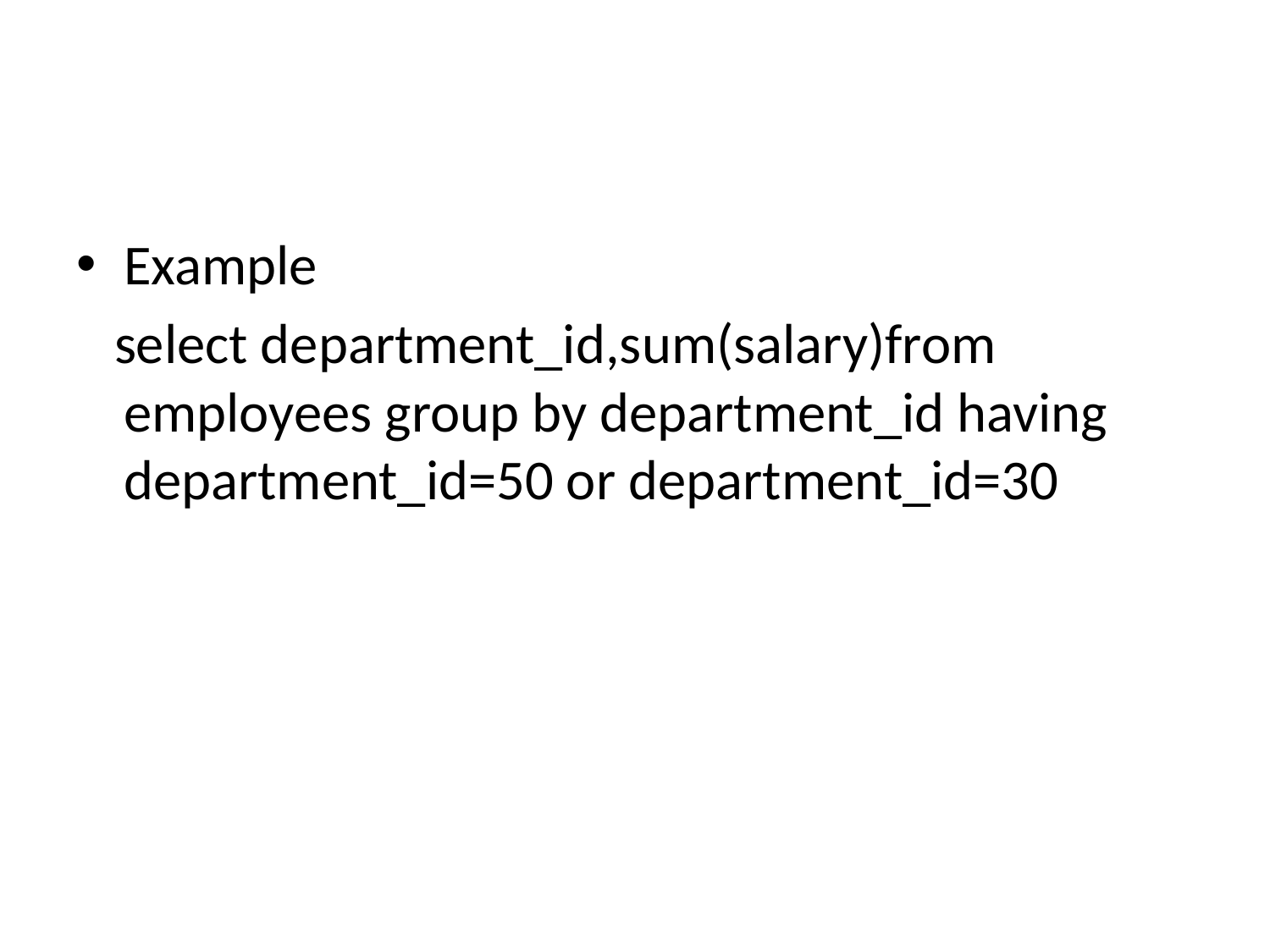

#
Example
   select department_id,sum(salary)from employees group by department_id having department_id=50 or department_id=30